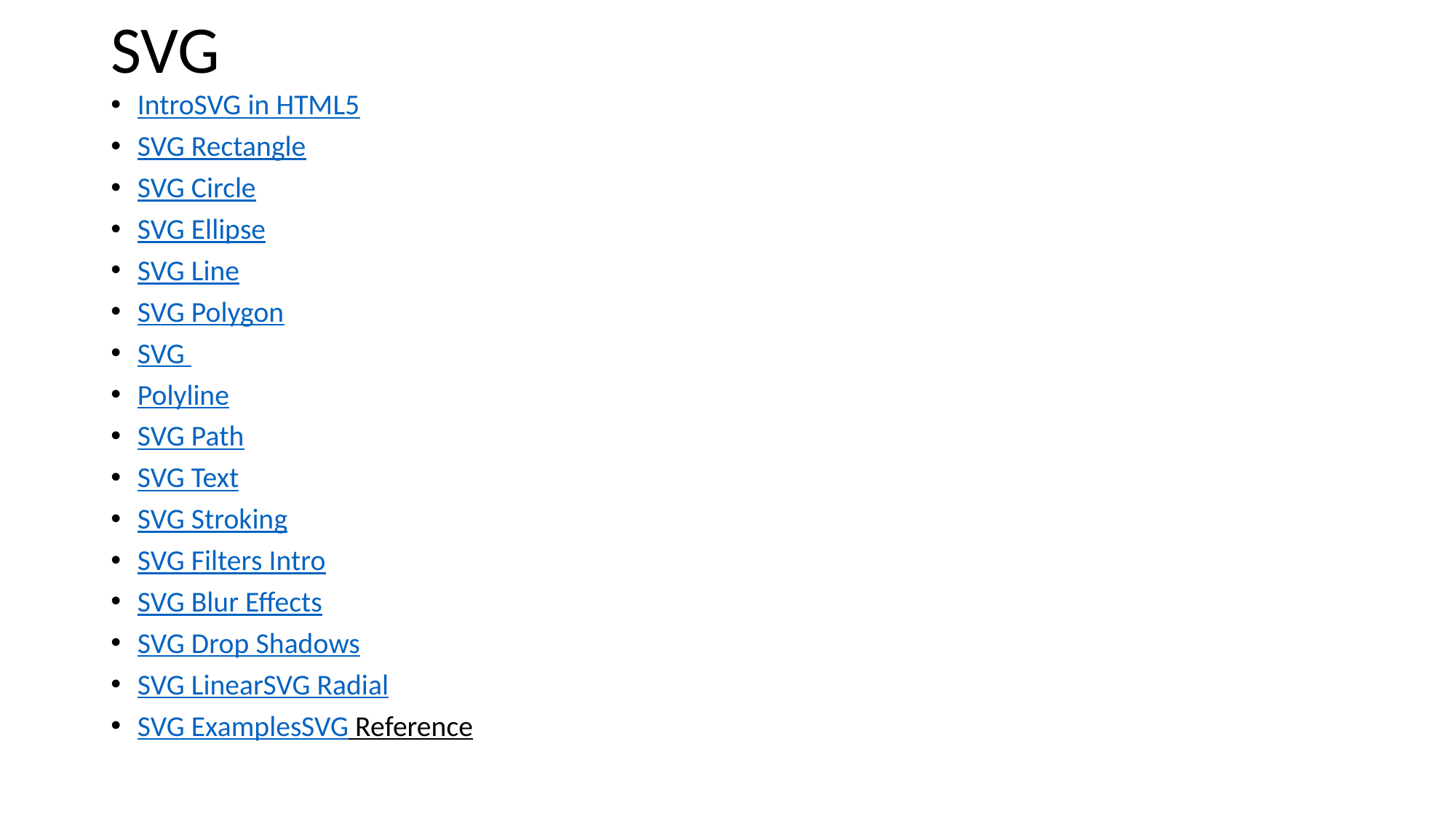

# SVG
IntroSVG in HTML5
SVG Rectangle
SVG Circle
SVG Ellipse
SVG Line
SVG Polygon
SVG
Polyline
SVG Path
SVG Text
SVG Stroking
SVG Filters Intro
SVG Blur Effects
SVG Drop Shadows
SVG LinearSVG Radial
SVG ExamplesSVG Reference